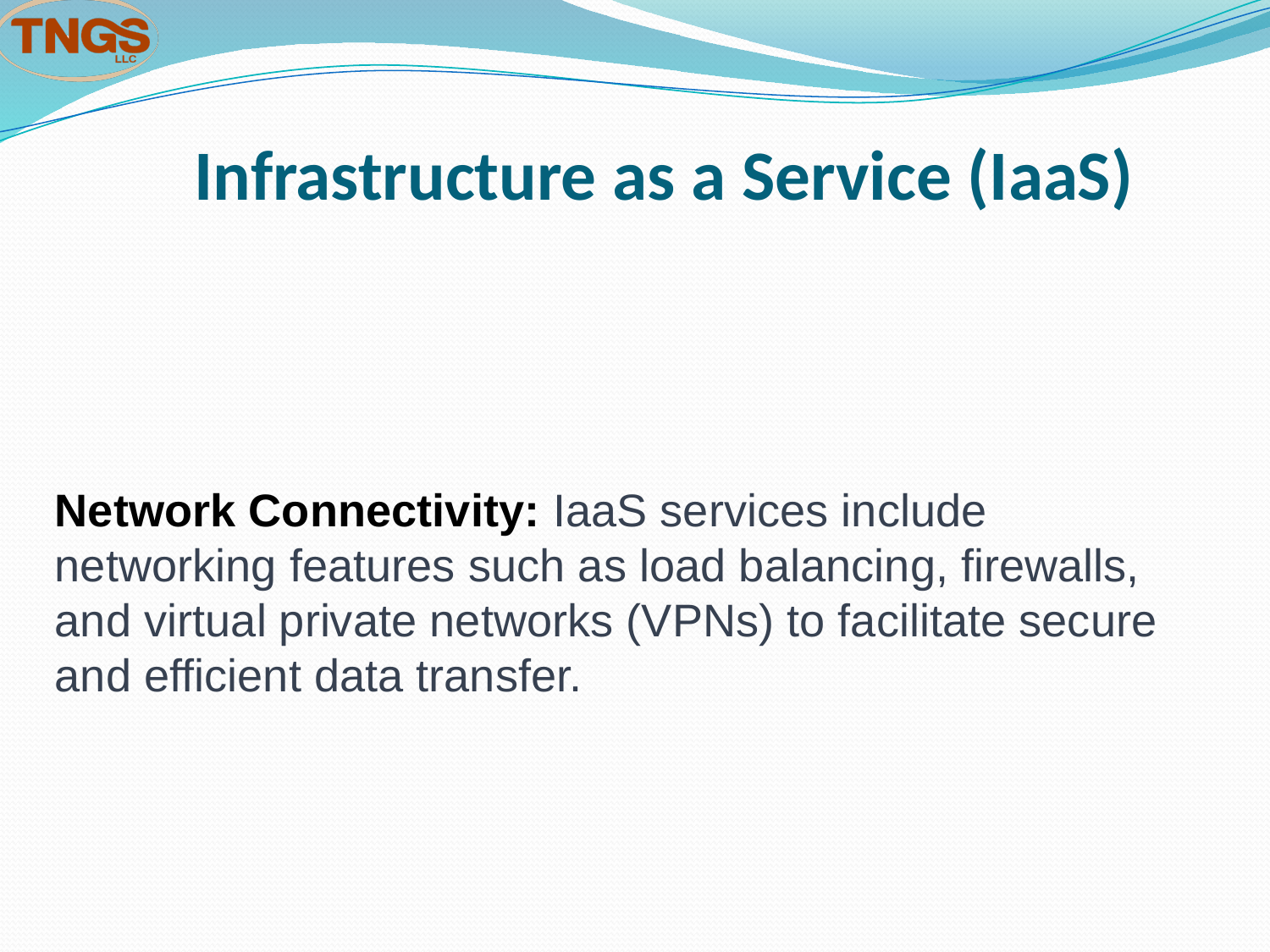

# Infrastructure as a Service (IaaS)
Network Connectivity: IaaS services include networking features such as load balancing, firewalls, and virtual private networks (VPNs) to facilitate secure and efficient data transfer.